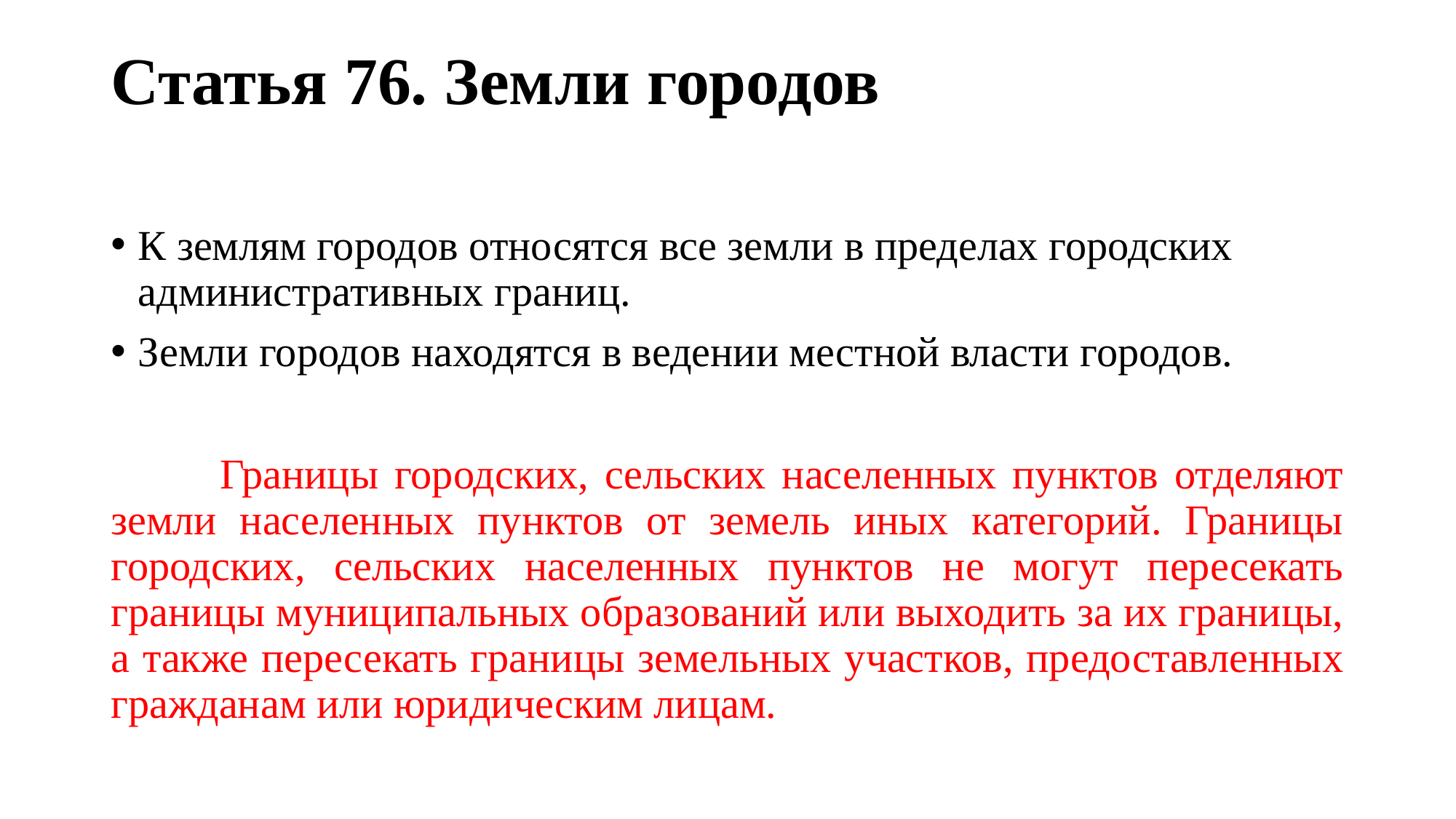

# Статья 76. Земли городов
К землям городов относятся все земли в пределах городских административных границ.
Земли городов находятся в ведении местной власти городов.

	Границы городских, сельских населенных пунктов отделяют земли населенных пунктов от земель иных категорий. Границы городских, сельских населенных пунктов не могут пересекать границы муниципальных образований или выходить за их границы, а также пересекать границы земельных участков, предоставленных гражданам или юридическим лицам.